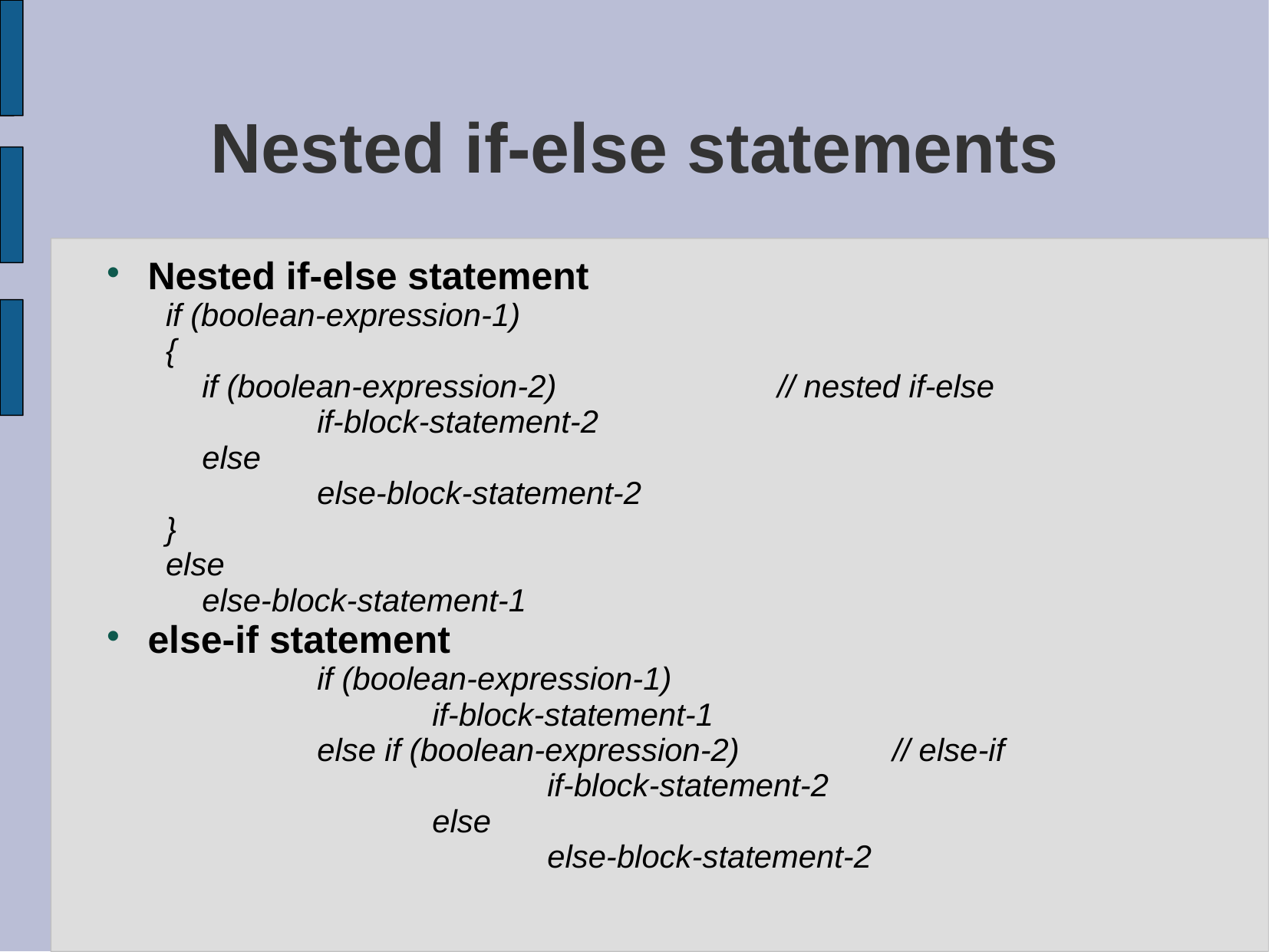

# Nested if-else statements
Nested if-else statement
if (boolean-expression-1)
{
	if (boolean-expression-2)		// nested if-else
		if-block-statement-2
	else
		else-block-statement-2
}
else
	else-block-statement-1
else-if statement
		if (boolean-expression-1)
			if-block-statement-1
		else if (boolean-expression-2)		// else-if
				if-block-statement-2
			else
				else-block-statement-2